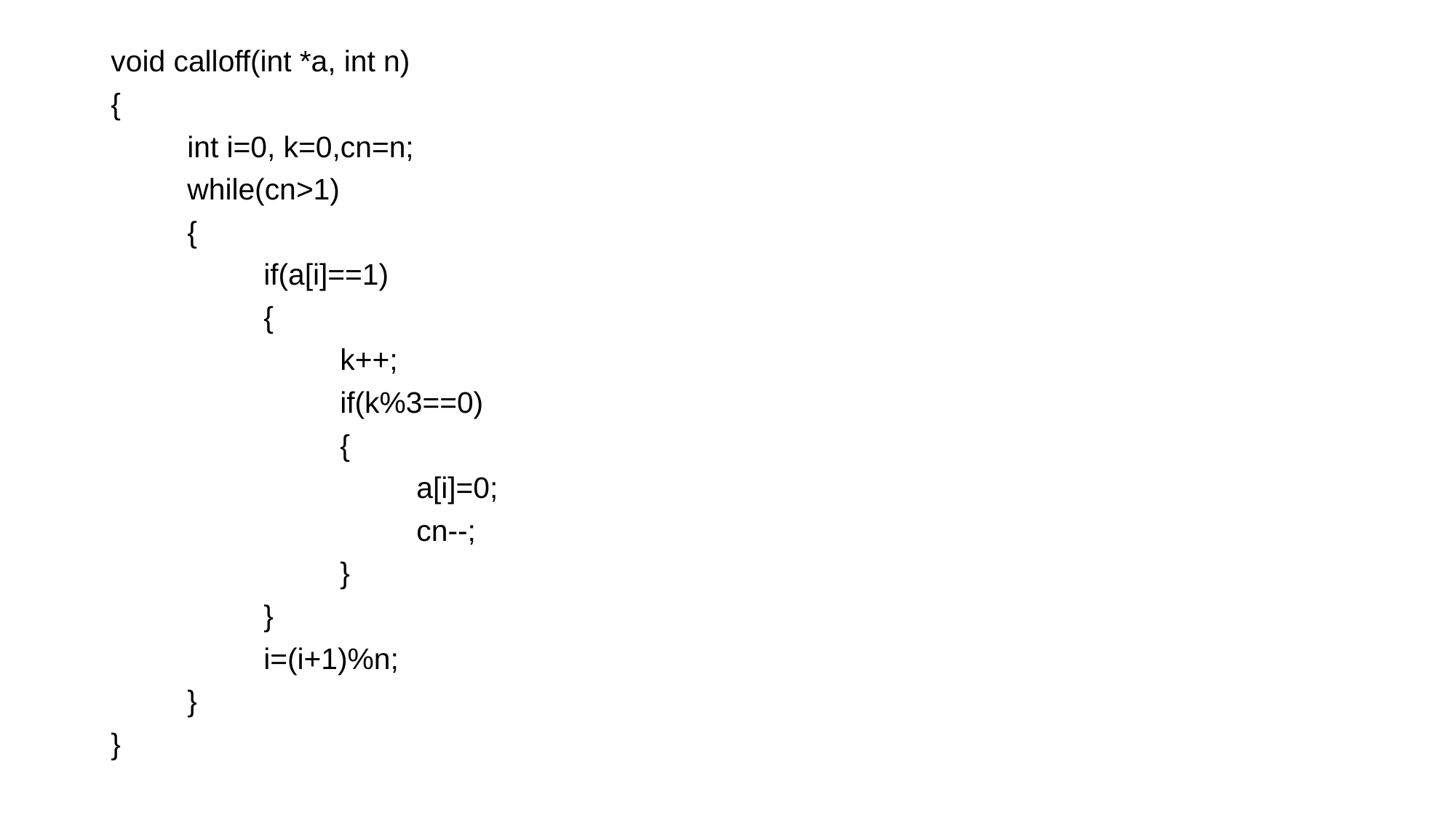

void calloff(int *a, int n)
{
	int i=0, k=0,cn=n;
	while(cn>1)
	{
		if(a[i]==1)
		{
			k++;
			if(k%3==0)
			{
				a[i]=0;
				cn--;
			}
		}
		i=(i+1)%n;
	}
}